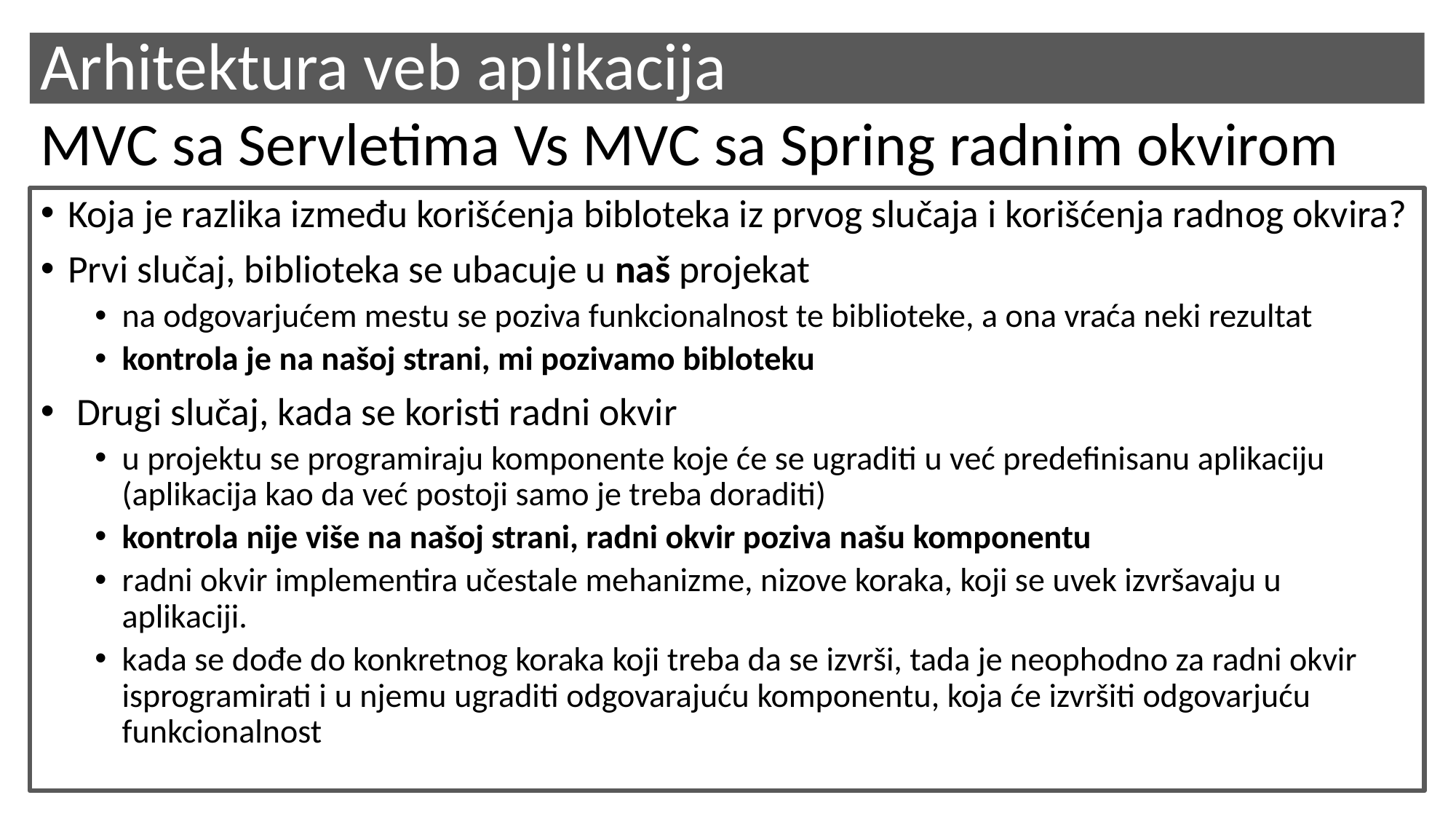

# Arhitektura veb aplikacija
MVC sa Servletima Vs MVC sa Spring radnim okvirom
Koja je razlika između korišćenja bibloteka iz prvog slučaja i korišćenja radnog okvira?
Prvi slučaj, biblioteka se ubacuje u naš projekat
na odgovarjućem mestu se poziva funkcionalnost te biblioteke, a ona vraća neki rezultat
kontrola je na našoj strani, mi pozivamo bibloteku
 Drugi slučaj, kada se koristi radni okvir
u projektu se programiraju komponente koje će se ugraditi u već predefinisanu aplikaciju (aplikacija kao da već postoji samo je treba doraditi)
kontrola nije više na našoj strani, radni okvir poziva našu komponentu
radni okvir implementira učestale mehanizme, nizove koraka, koji se uvek izvršavaju u aplikaciji.
kada se dođe do konkretnog koraka koji treba da se izvrši, tada je neophodno za radni okvir isprogramirati i u njemu ugraditi odgovarajuću komponentu, koja će izvršiti odgovarjuću funkcionalnost